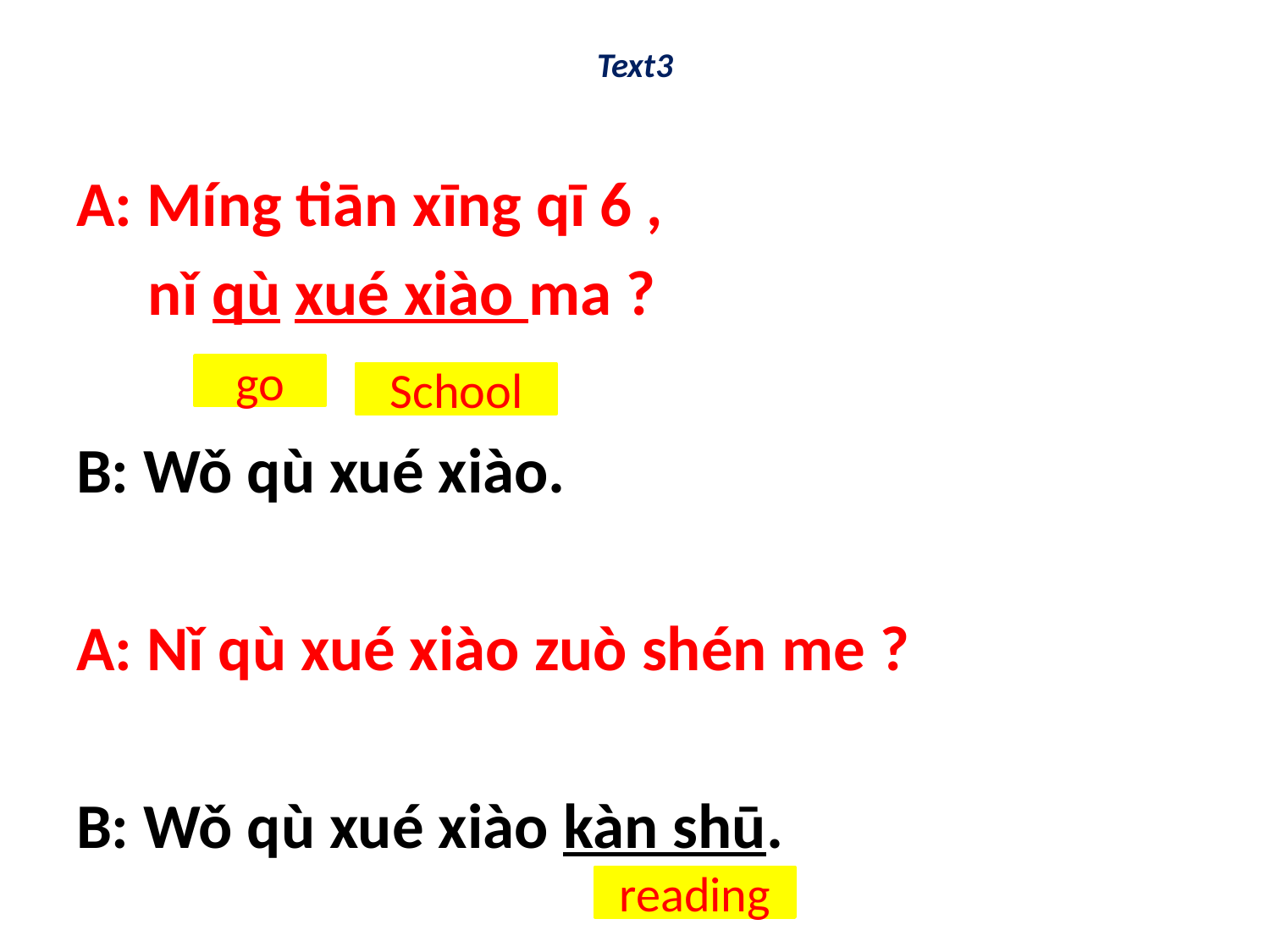

# Text3
A: Míng tiān xīng qī 6 ,
     nǐ qù xué xiào ma ?

B: Wǒ qù xué xiào.

A: Nǐ qù xué xiào zuò shén me ?

B: Wǒ qù xué xiào kàn shū.
go
School
reading